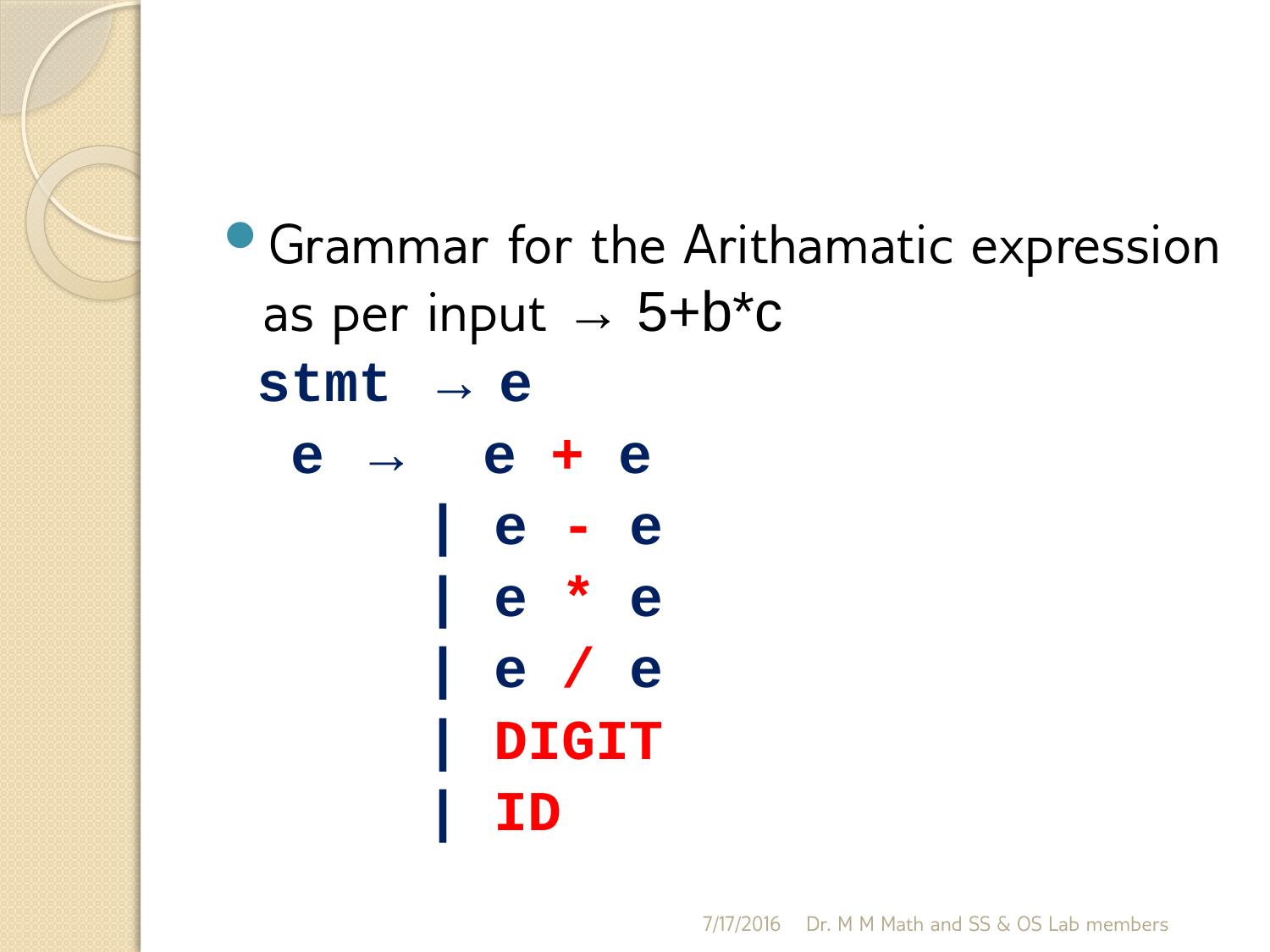

#
Grammar for the Arithamatic expression as per input → 5+b*c
  stmt → e
  e →  e + e
      | e - e
      | e * e
      | e / e
      | DIGIT
      | ID

7/17/2016
Dr. M M Math and SS & OS Lab members
13